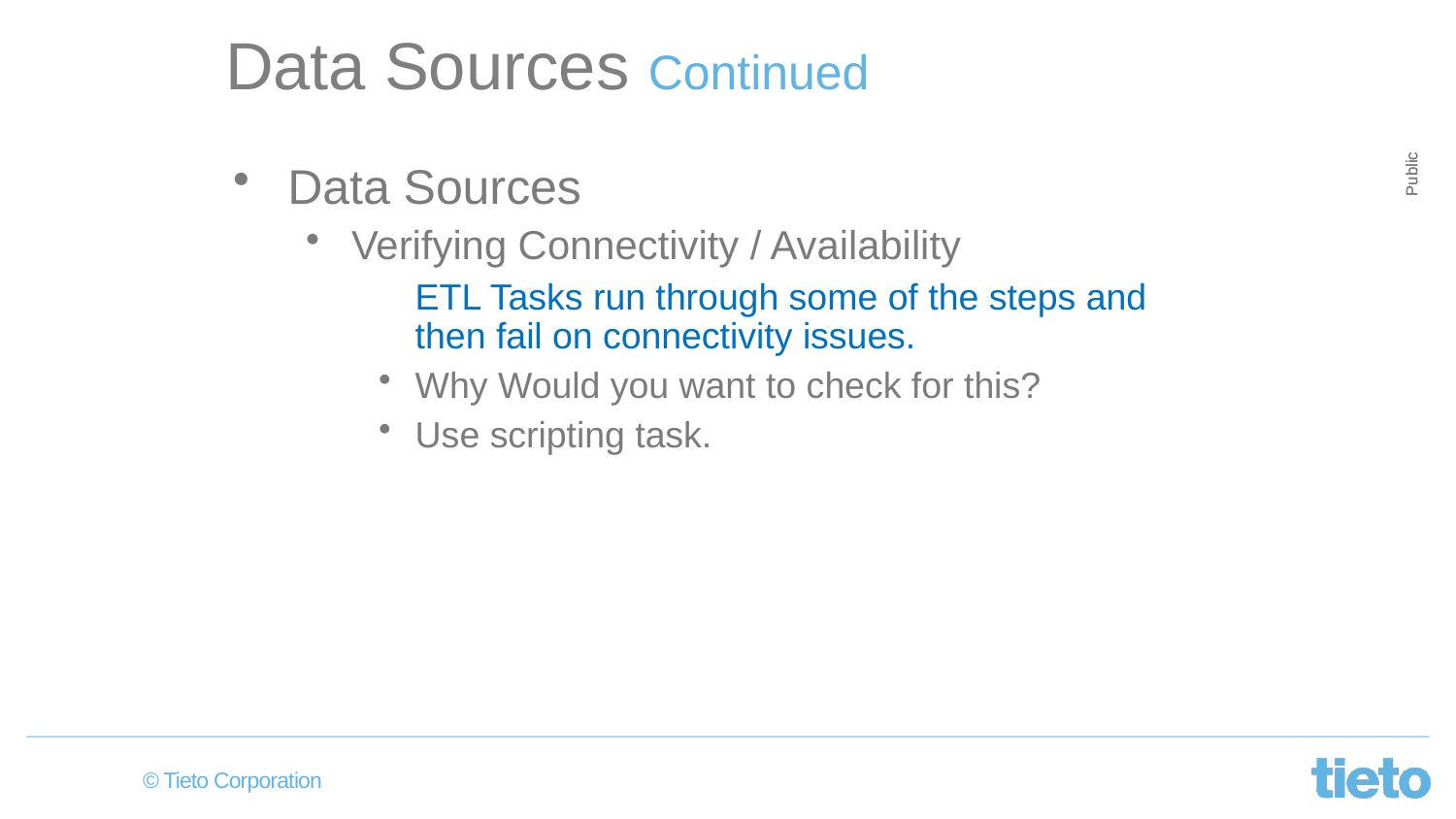

Data Sources Continued
Data Sources
Verifying Connectivity / Availability
	ETL Tasks run through some of the steps and then fail on connectivity issues.
Why Would you want to check for this?
Use scripting task.